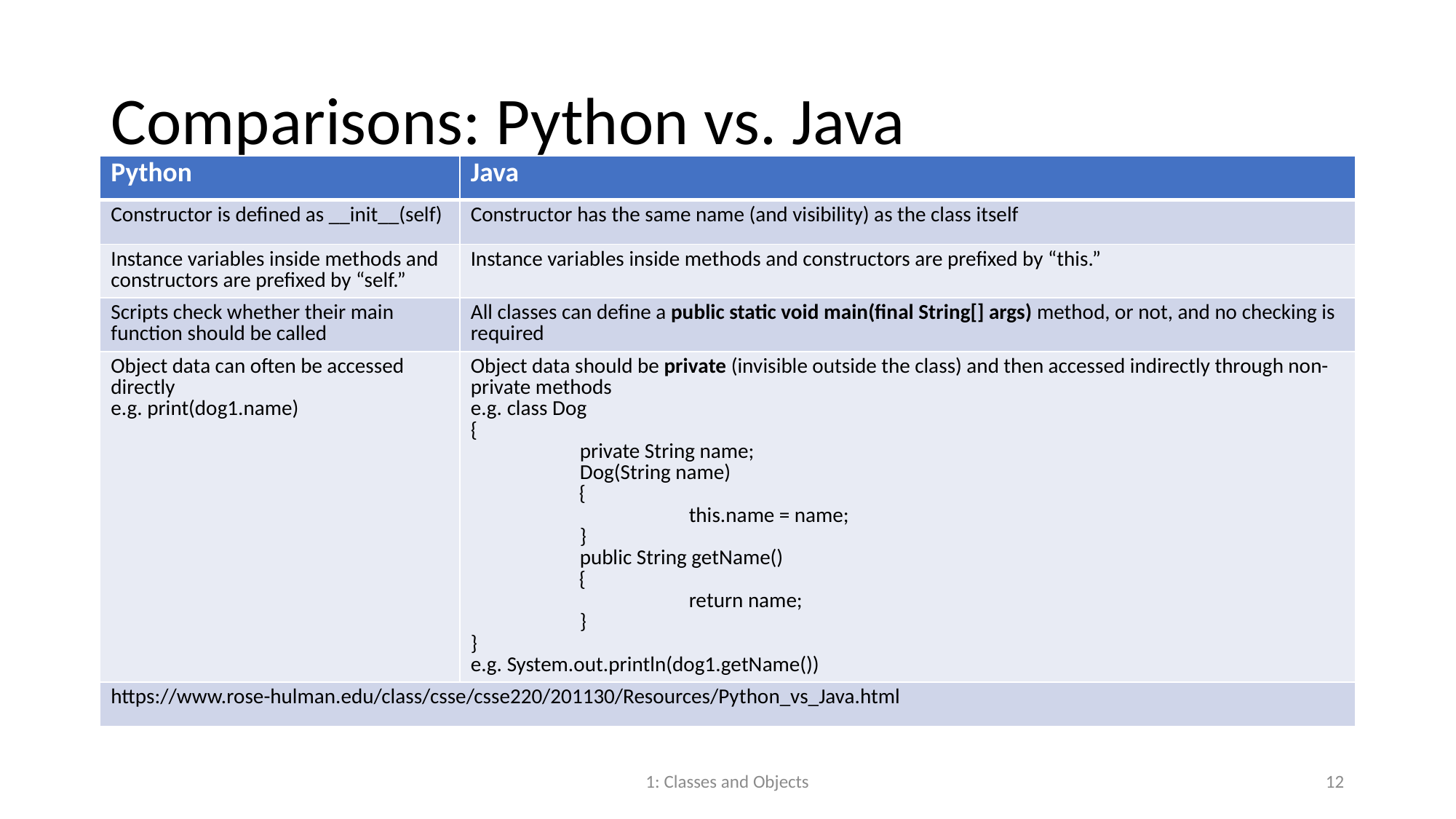

# Comparisons: Python vs. Java
| Python | Java |
| --- | --- |
| Constructor is defined as \_\_init\_\_(self) | Constructor has the same name (and visibility) as the class itself |
| Instance variables inside methods and constructors are prefixed by “self.” | Instance variables inside methods and constructors are prefixed by “this.” |
| Scripts check whether their main function should be called | All classes can define a public static void main(final String[] args) method, or not, and no checking is required |
| Object data can often be accessed directly e.g. print(dog1.name) | Object data should be private (invisible outside the class) and then accessed indirectly through non-private methods e.g. class Dog { private String name; Dog(String name) { this.name = name; } public String getName() { return name; } } e.g. System.out.println(dog1.getName()) |
| https://www.rose-hulman.edu/class/csse/csse220/201130/Resources/Python\_vs\_Java.html |  |
1: Classes and Objects
12